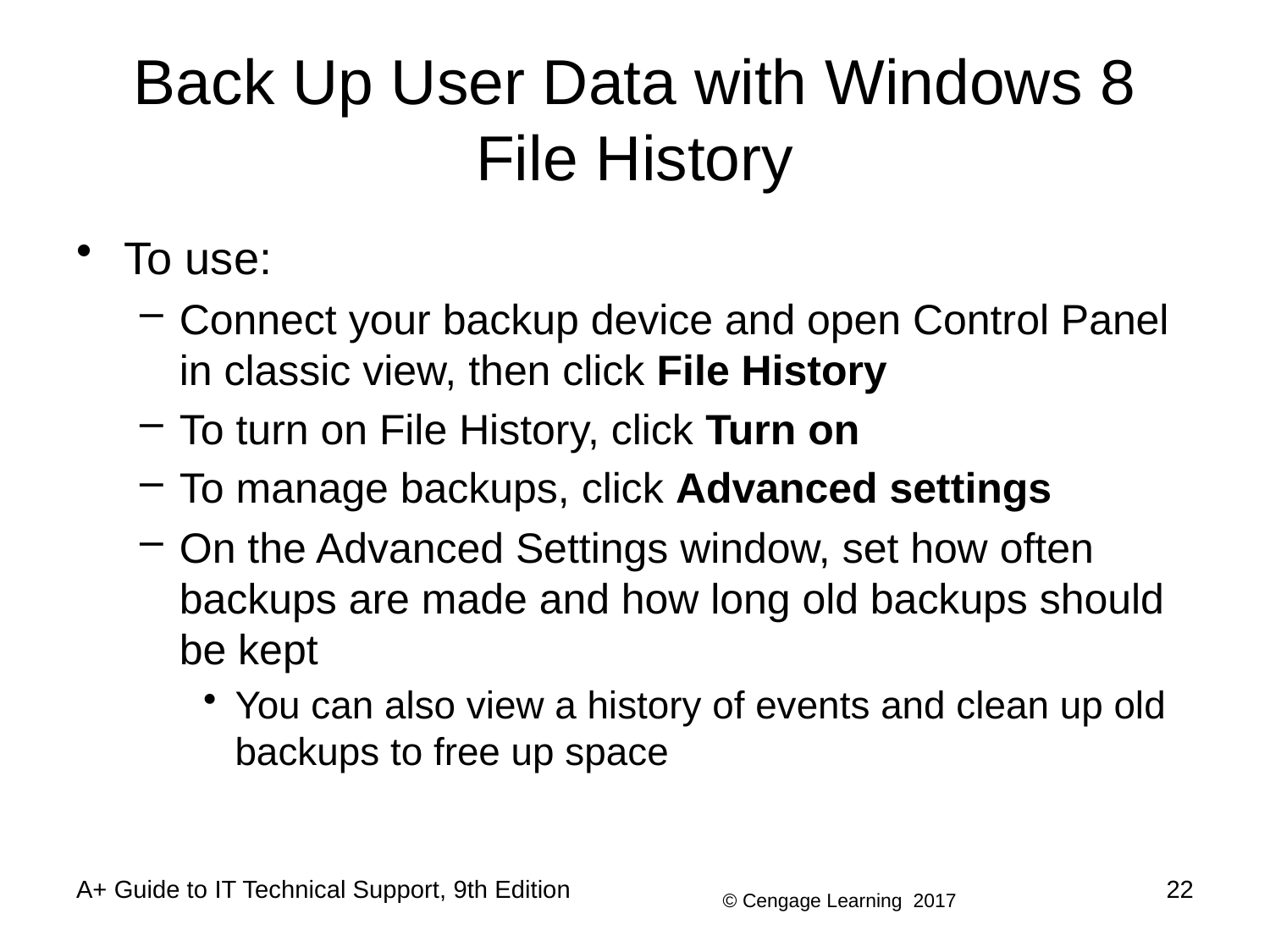

# Back Up User Data with Windows 8 File History
To use:
Connect your backup device and open Control Panel in classic view, then click File History
To turn on File History, click Turn on
To manage backups, click Advanced settings
On the Advanced Settings window, set how often backups are made and how long old backups should be kept
You can also view a history of events and clean up old backups to free up space
A+ Guide to IT Technical Support, 9th Edition
22